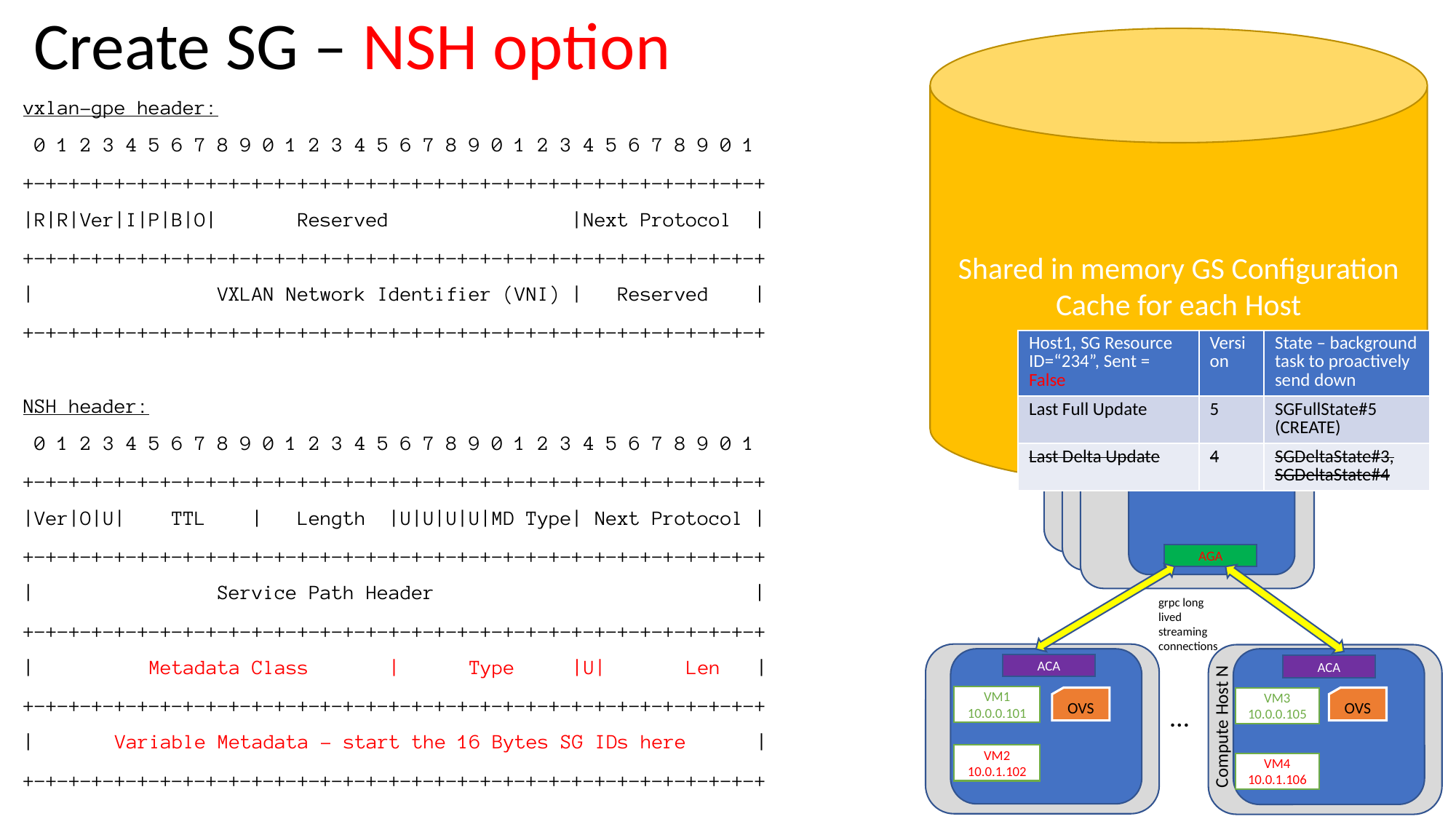

# Create SG – NSH option
Shared in memory GS Configuration Cache for each Host
vxlan-gpe header:
 0 1 2 3 4 5 6 7 8 9 0 1 2 3 4 5 6 7 8 9 0 1 2 3 4 5 6 7 8 9 0 1
+-+-+-+-+-+-+-+-+-+-+-+-+-+-+-+-+-+-+-+-+-+-+-+-+-+-+-+-+-+-+-+-+
|R|R|Ver|I|P|B|O|       Reserved                |Next Protocol  |
+-+-+-+-+-+-+-+-+-+-+-+-+-+-+-+-+-+-+-+-+-+-+-+-+-+-+-+-+-+-+-+-+
|                VXLAN Network Identifier (VNI) |   Reserved    |
+-+-+-+-+-+-+-+-+-+-+-+-+-+-+-+-+-+-+-+-+-+-+-+-+-+-+-+-+-+-+-+-+

NSH header:
 0 1 2 3 4 5 6 7 8 9 0 1 2 3 4 5 6 7 8 9 0 1 2 3 4 5 6 7 8 9 0 1
+-+-+-+-+-+-+-+-+-+-+-+-+-+-+-+-+-+-+-+-+-+-+-+-+-+-+-+-+-+-+-+-+
|Ver|O|U|    TTL    |   Length  |U|U|U|U|MD Type| Next Protocol |
+-+-+-+-+-+-+-+-+-+-+-+-+-+-+-+-+-+-+-+-+-+-+-+-+-+-+-+-+-+-+-+-+
|                Service Path Header                            |
+-+-+-+-+-+-+-+-+-+-+-+-+-+-+-+-+-+-+-+-+-+-+-+-+-+-+-+-+-+-+-+-+
|          Metadata Class       |      Type     |U|       Len   |
+-+-+-+-+-+-+-+-+-+-+-+-+-+-+-+-+-+-+-+-+-+-+-+-+-+-+-+-+-+-+-+-+
|       Variable Metadata - start the 16 Bytes SG IDs here      |
+-+-+-+-+-+-+-+-+-+-+-+-+-+-+-+-+-+-+-+-+-+-+-+-+-+-+-+-+-+-+-+-+

| Host1, SG Resource ID=“234”, Sent = False | Version | State – background task to proactively send down |
| --- | --- | --- |
| Last Full Update | 5 | SGFullState#5 (CREATE) |
| Last Delta Update | 4 | SGDeltaState#3, SGDeltaState#4 |

Alcor Group Agent
Alcor Group Agent

AGA
grpc long lived streaming connections

ACA
ACA
VM1
10.0.0.101
VM3
10.0.0.105
OVS
OVS
…
Compute Host N
VM2
10.0.1.102
VM4
10.0.1.106